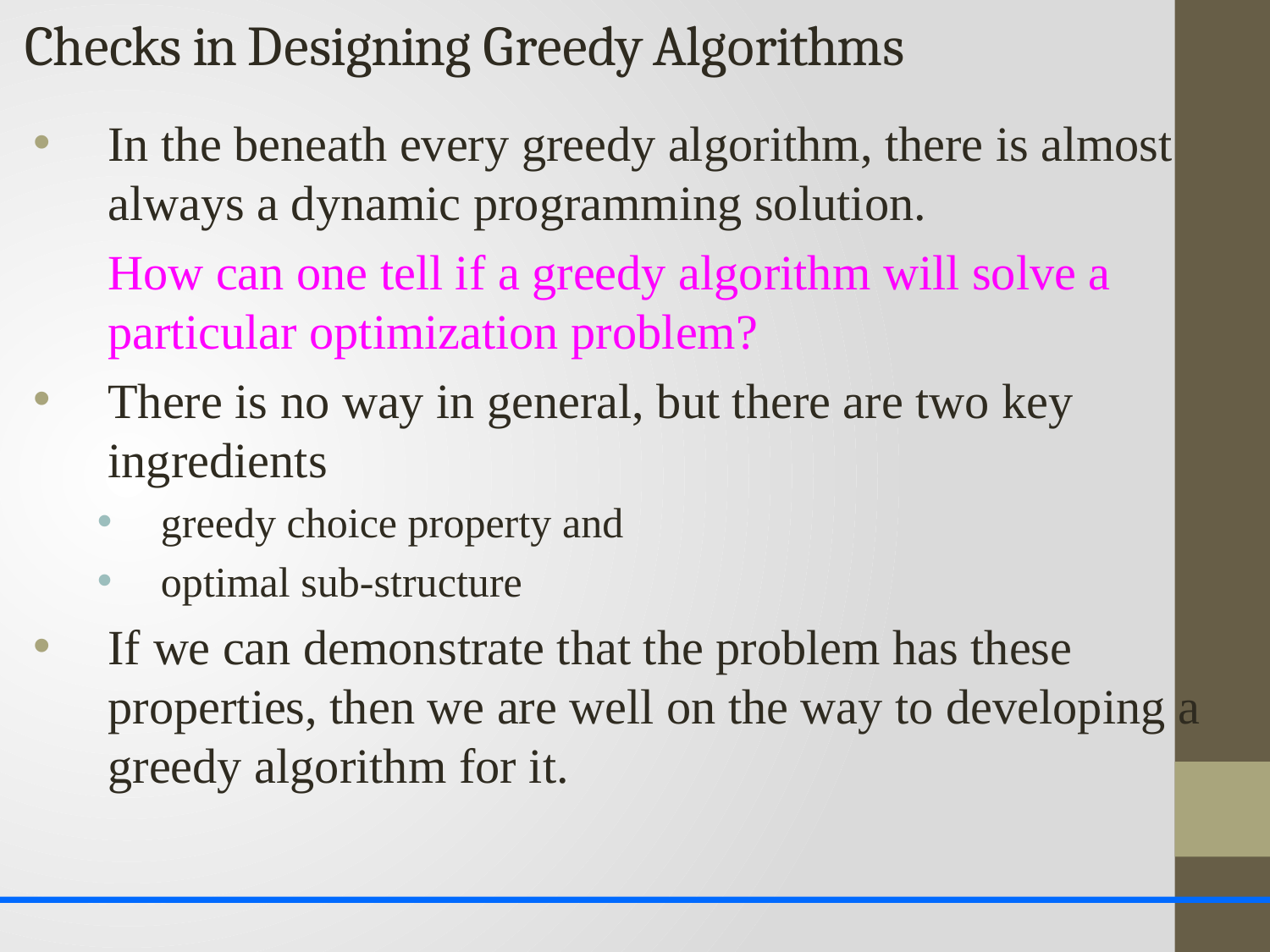

# Checks in Designing Greedy Algorithms
In the beneath every greedy algorithm, there is almost always a dynamic programming solution.
	How can one tell if a greedy algorithm will solve a particular optimization problem?
There is no way in general, but there are two key ingredients
greedy choice property and
optimal sub-structure
If we can demonstrate that the problem has these properties, then we are well on the way to developing a greedy algorithm for it.